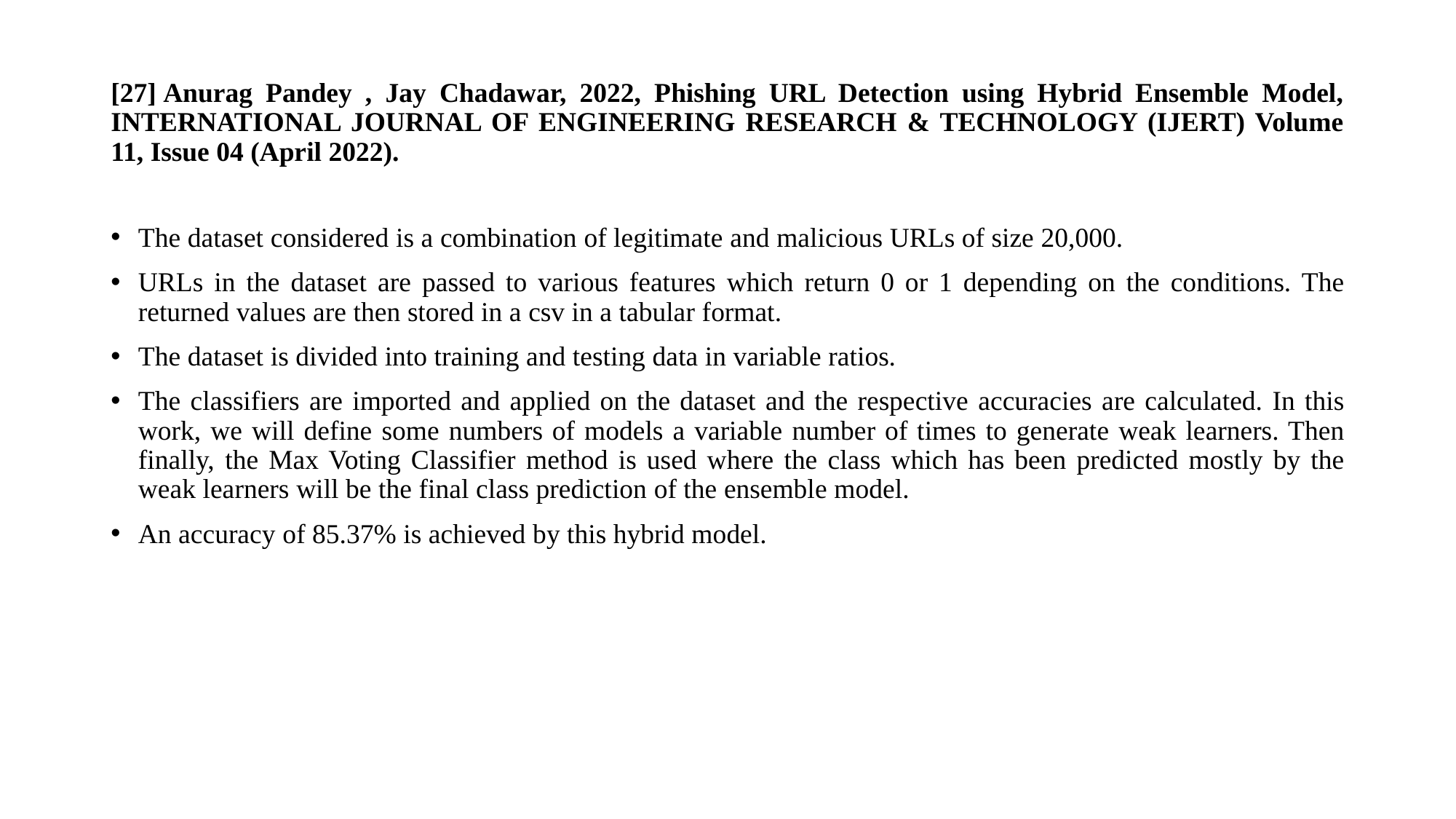

# [27] Anurag Pandey , Jay Chadawar, 2022, Phishing URL Detection using Hybrid Ensemble Model, INTERNATIONAL JOURNAL OF ENGINEERING RESEARCH & TECHNOLOGY (IJERT) Volume 11, Issue 04 (April 2022).
The dataset considered is a combination of legitimate and malicious URLs of size 20,000.
URLs in the dataset are passed to various features which return 0 or 1 depending on the conditions. The returned values are then stored in a csv in a tabular format.
The dataset is divided into training and testing data in variable ratios.
The classifiers are imported and applied on the dataset and the respective accuracies are calculated. In this work, we will define some numbers of models a variable number of times to generate weak learners. Then finally, the Max Voting Classifier method is used where the class which has been predicted mostly by the weak learners will be the final class prediction of the ensemble model.
An accuracy of 85.37% is achieved by this hybrid model.